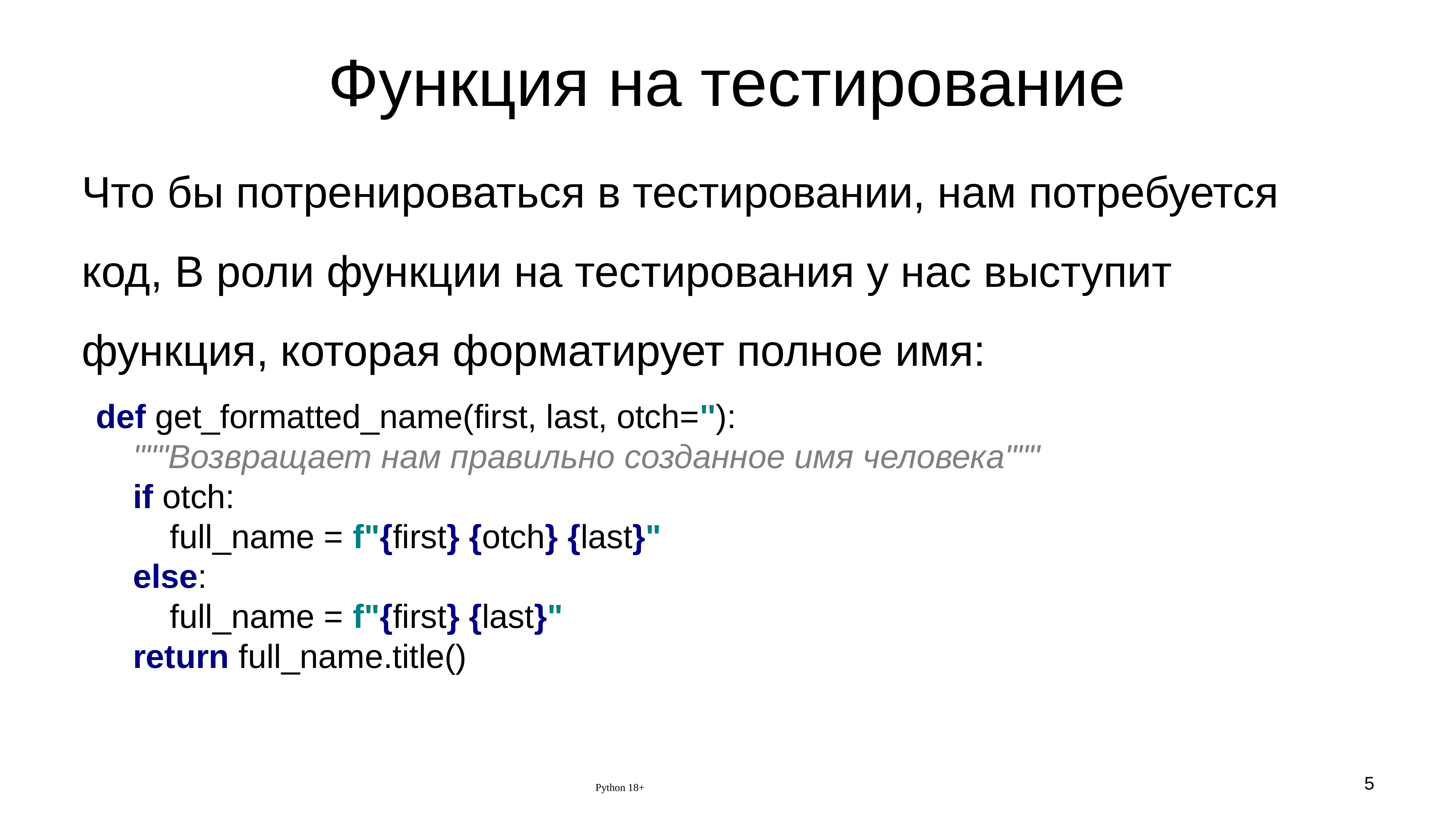

# Функция на тестирование
Что бы потренироваться в тестировании, нам потребуется код, В роли функции на тестирования у нас выступит функция, которая форматирует полное имя:
def get_formatted_name(first, last, otch=''):
    """Возвращает нам правильно созданное имя человека"""
    if otch:
        full_name = f"{first} {otch} {last}"
    else:
        full_name = f"{first} {last}"
    return full_name.title()
Python 18+
5